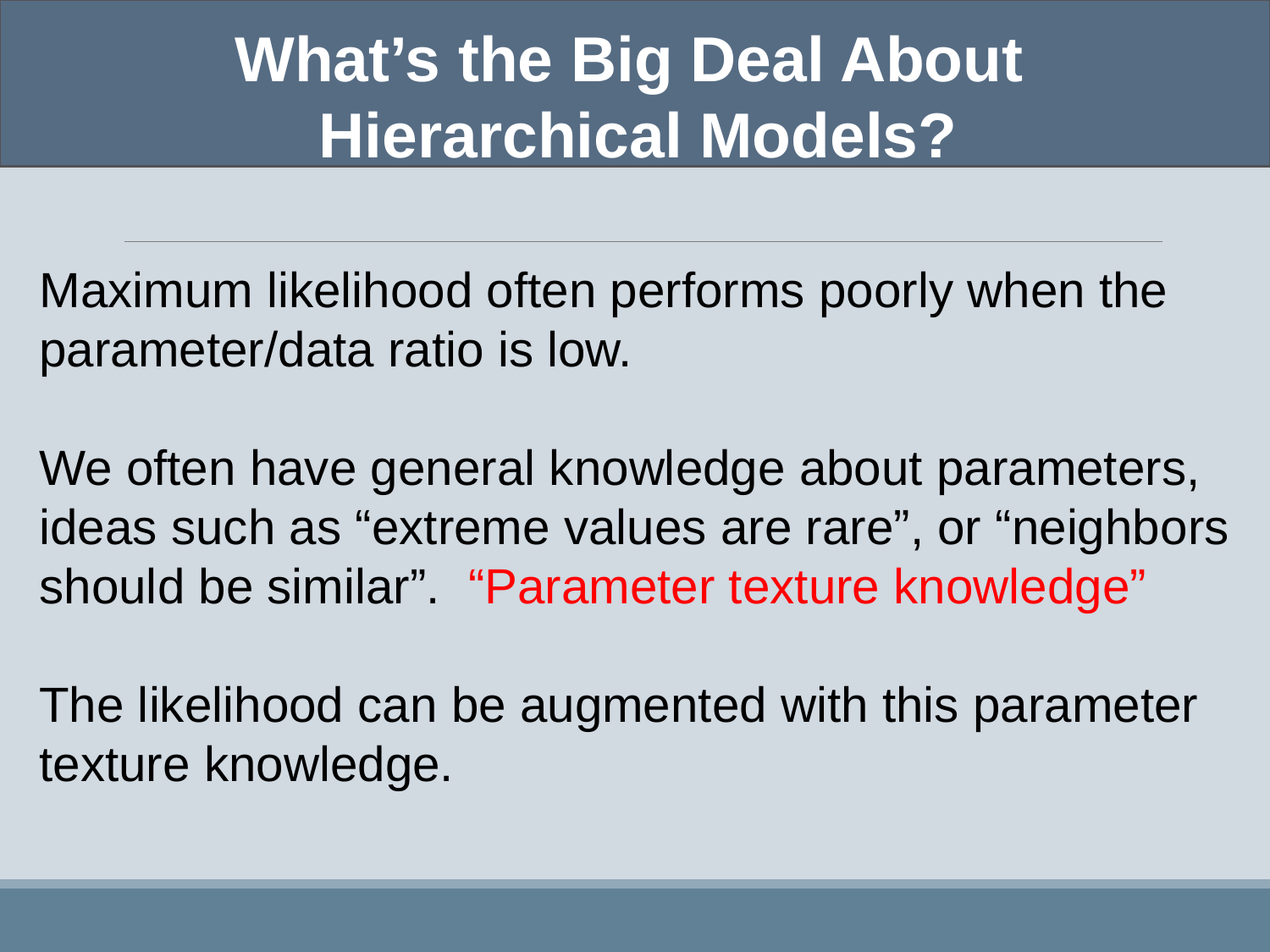

What’s the Big Deal About
Hierarchical Models?
Maximum likelihood often performs poorly when the parameter/data ratio is low.

We often have general knowledge about parameters, ideas such as “extreme values are rare”, or “neighbors should be similar”.  “Parameter texture knowledge”

The likelihood can be augmented with this parameter texture knowledge.